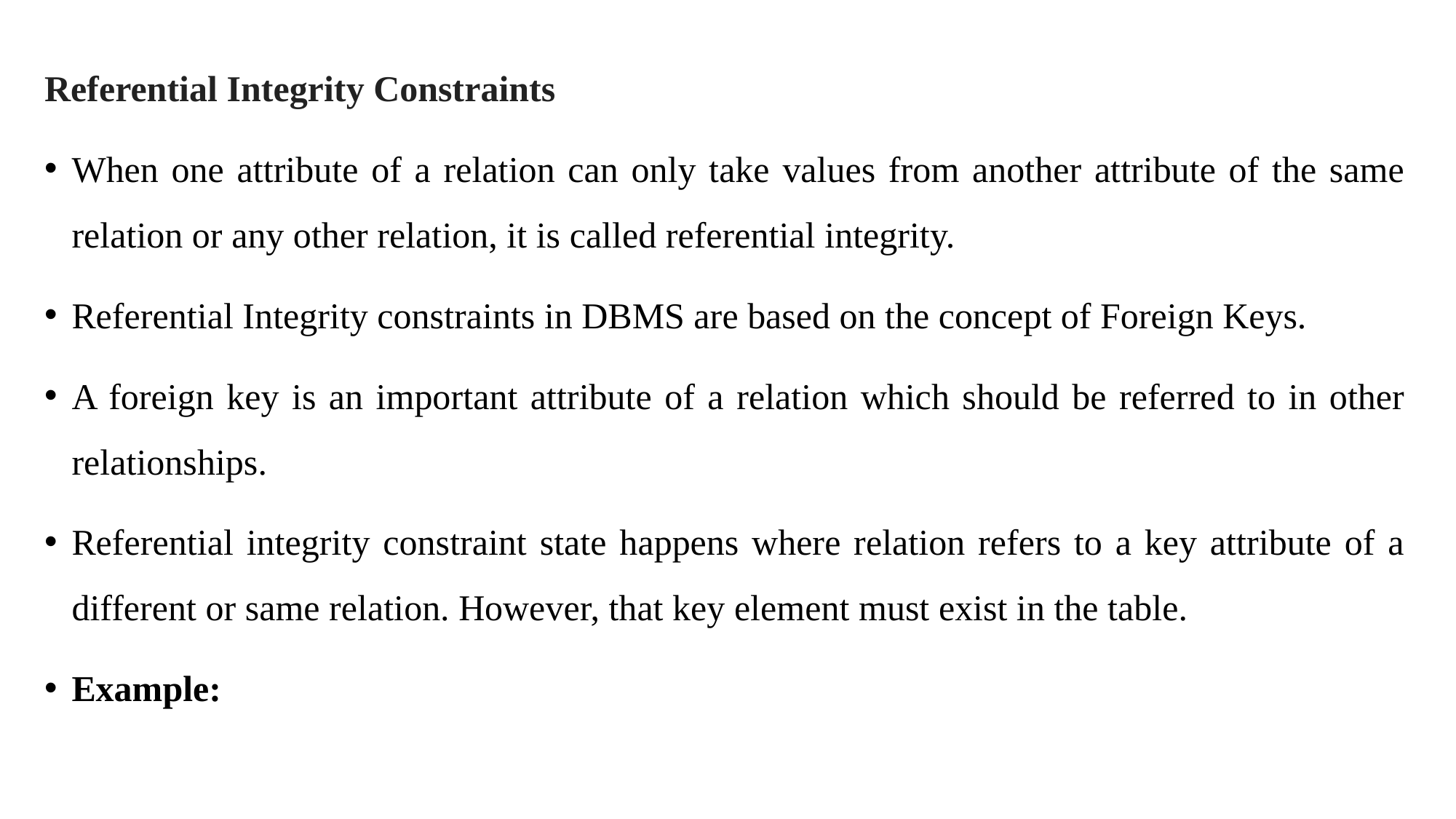

Referential Integrity Constraints
When one attribute of a relation can only take values from another attribute of the same relation or any other relation, it is called referential integrity.
Referential Integrity constraints in DBMS are based on the concept of Foreign Keys.
A foreign key is an important attribute of a relation which should be referred to in other relationships.
Referential integrity constraint state happens where relation refers to a key attribute of a different or same relation. However, that key element must exist in the table.
Example: